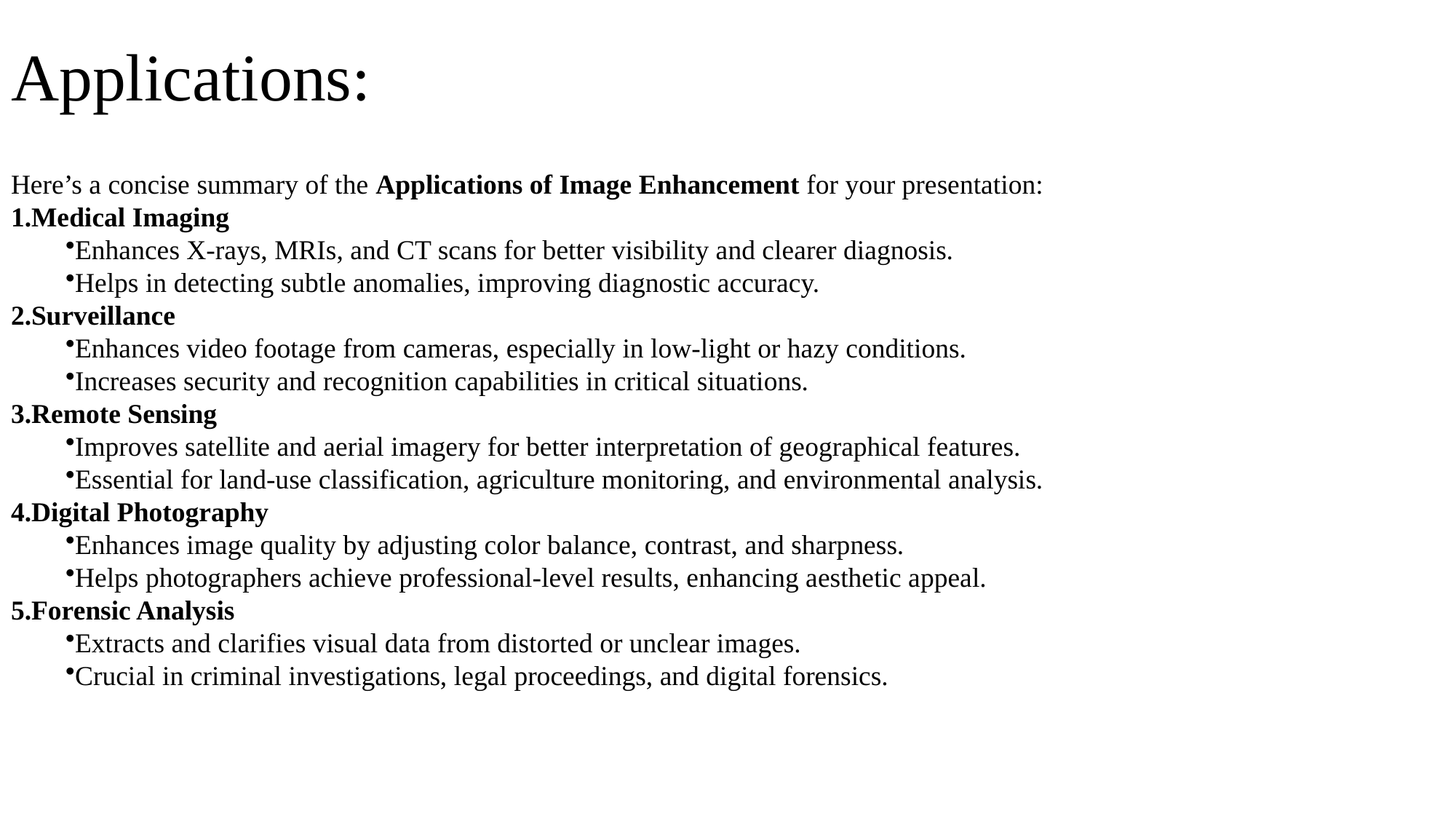

# Applications:
Here’s a concise summary of the Applications of Image Enhancement for your presentation:
Medical Imaging
Enhances X-rays, MRIs, and CT scans for better visibility and clearer diagnosis.
Helps in detecting subtle anomalies, improving diagnostic accuracy.
Surveillance
Enhances video footage from cameras, especially in low-light or hazy conditions.
Increases security and recognition capabilities in critical situations.
Remote Sensing
Improves satellite and aerial imagery for better interpretation of geographical features.
Essential for land-use classification, agriculture monitoring, and environmental analysis.
Digital Photography
Enhances image quality by adjusting color balance, contrast, and sharpness.
Helps photographers achieve professional-level results, enhancing aesthetic appeal.
Forensic Analysis
Extracts and clarifies visual data from distorted or unclear images.
Crucial in criminal investigations, legal proceedings, and digital forensics.